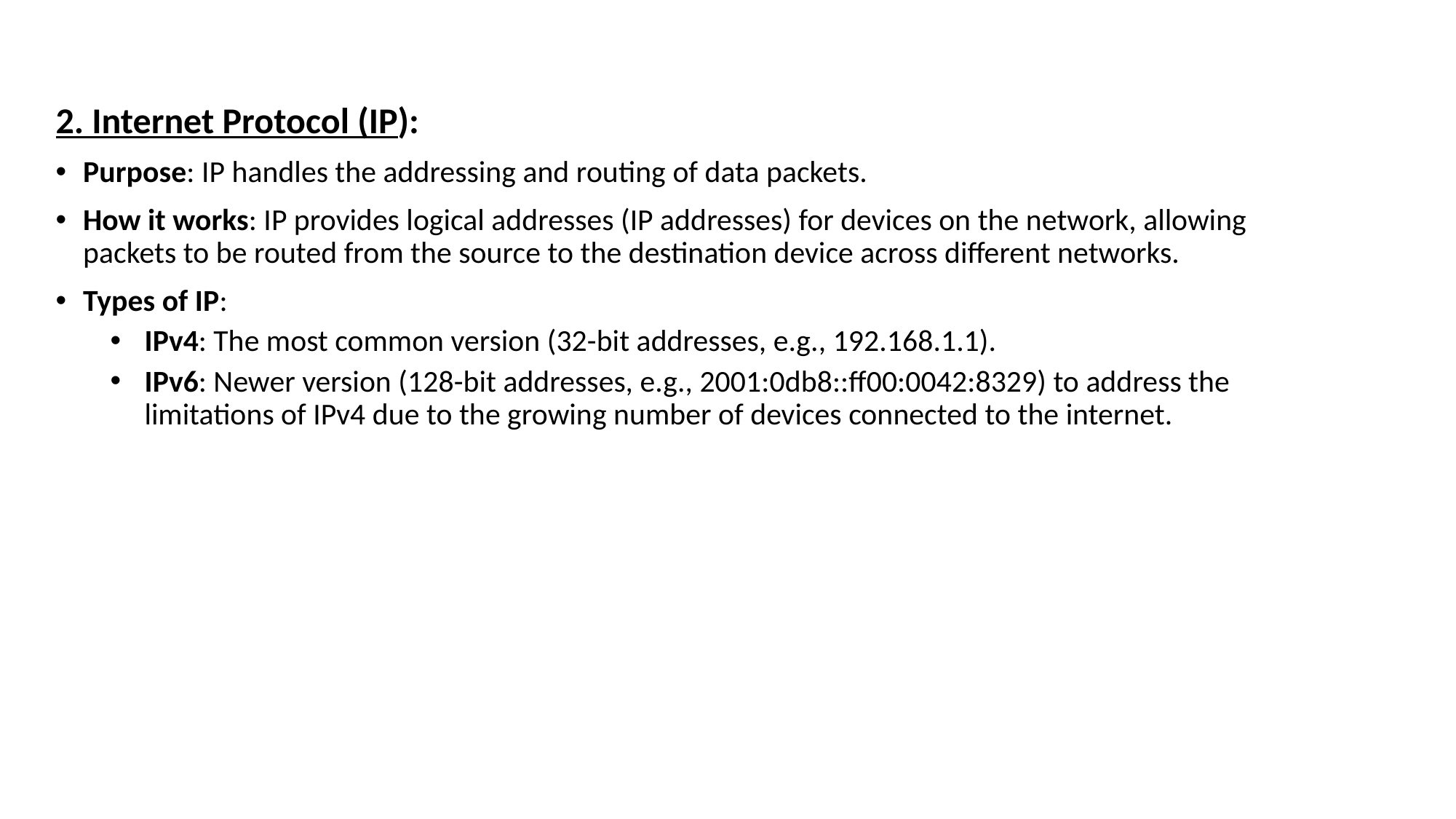

2. Internet Protocol (IP):
Purpose: IP handles the addressing and routing of data packets.
How it works: IP provides logical addresses (IP addresses) for devices on the network, allowing packets to be routed from the source to the destination device across different networks.
Types of IP:
IPv4: The most common version (32-bit addresses, e.g., 192.168.1.1).
IPv6: Newer version (128-bit addresses, e.g., 2001:0db8::ff00:0042:8329) to address the limitations of IPv4 due to the growing number of devices connected to the internet.